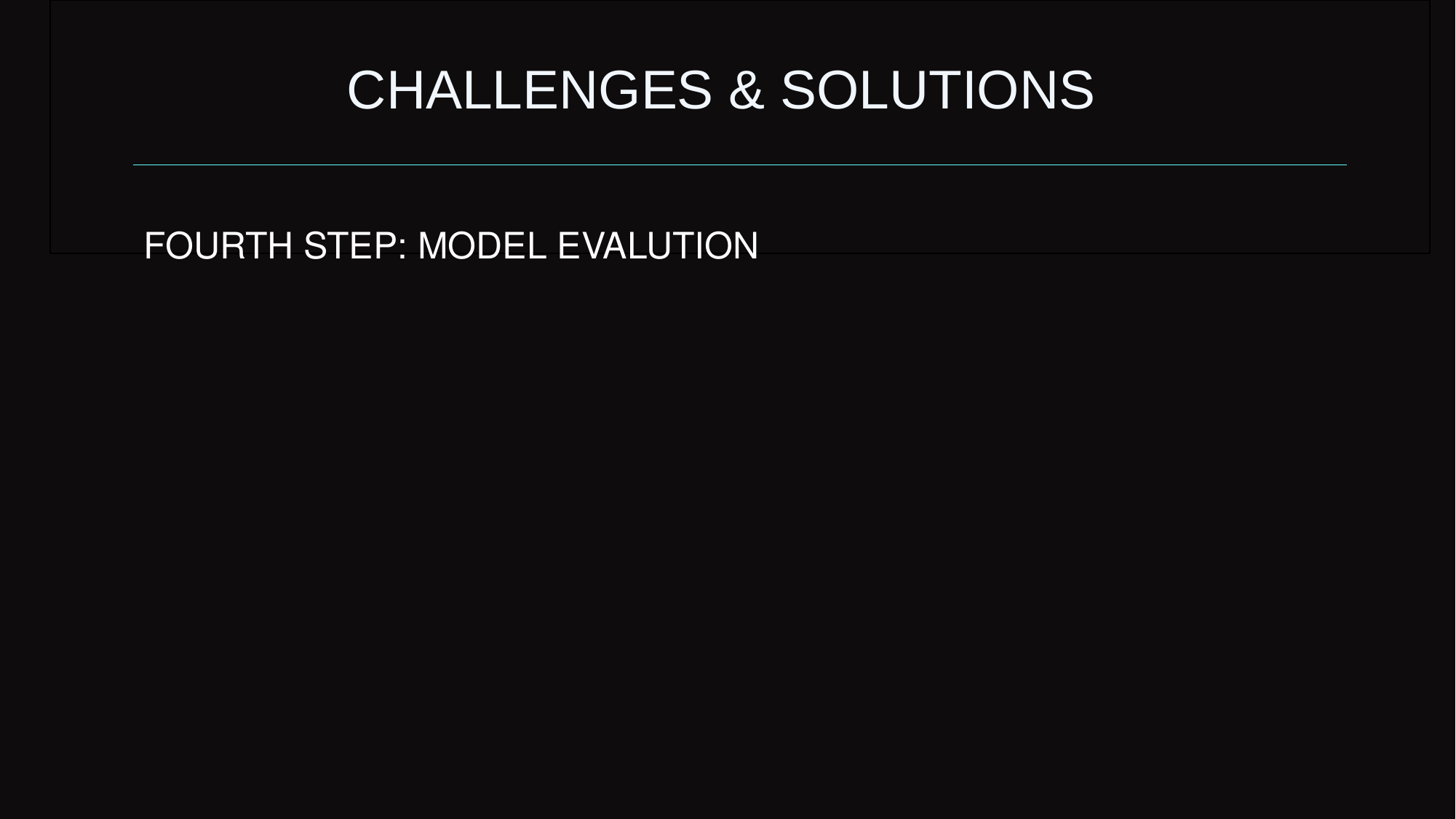

CHALLENGES & SOLUTIONS
#
FOURTH STEP: MODEL EVALUTION